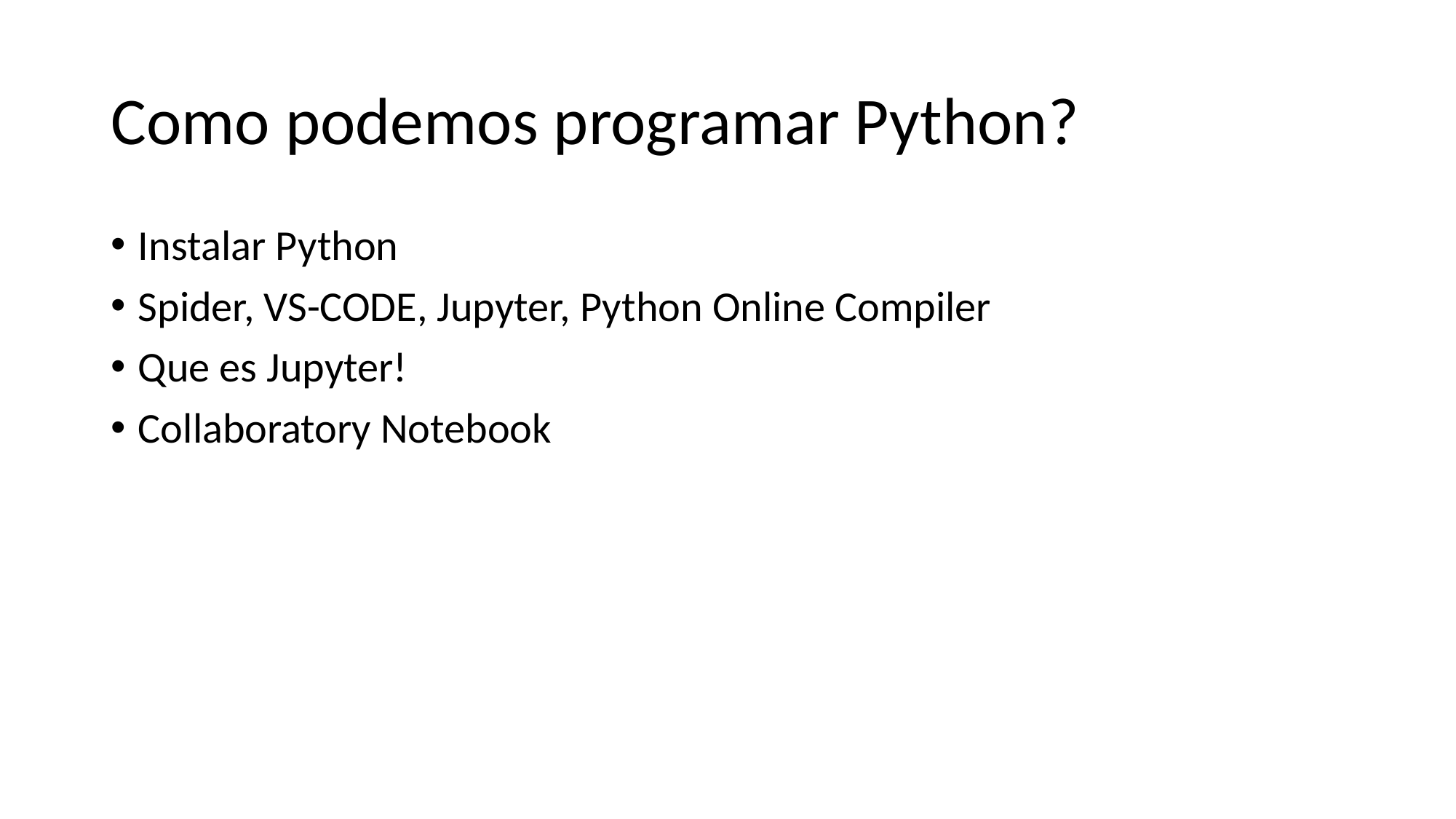

# Como podemos programar Python?
Instalar Python
Spider, VS-CODE, Jupyter, Python Online Compiler
Que es Jupyter!
Collaboratory Notebook